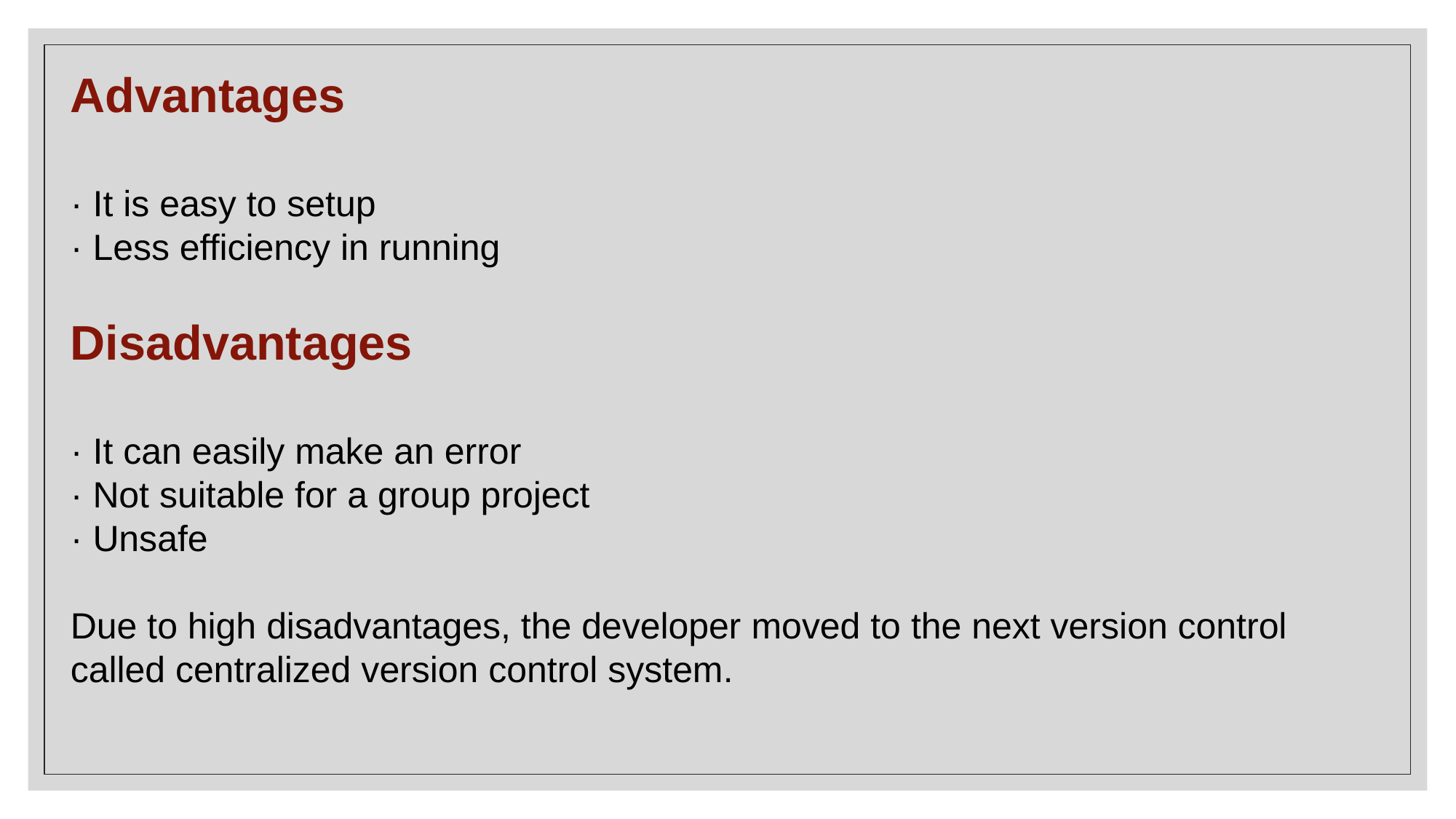

Advantages

· It is easy to setup
· Less efficiency in running

Disadvantages

· It can easily make an error
· Not suitable for a group project
· Unsafe

Due to high disadvantages, the developer moved to the next version control called centralized version control system.